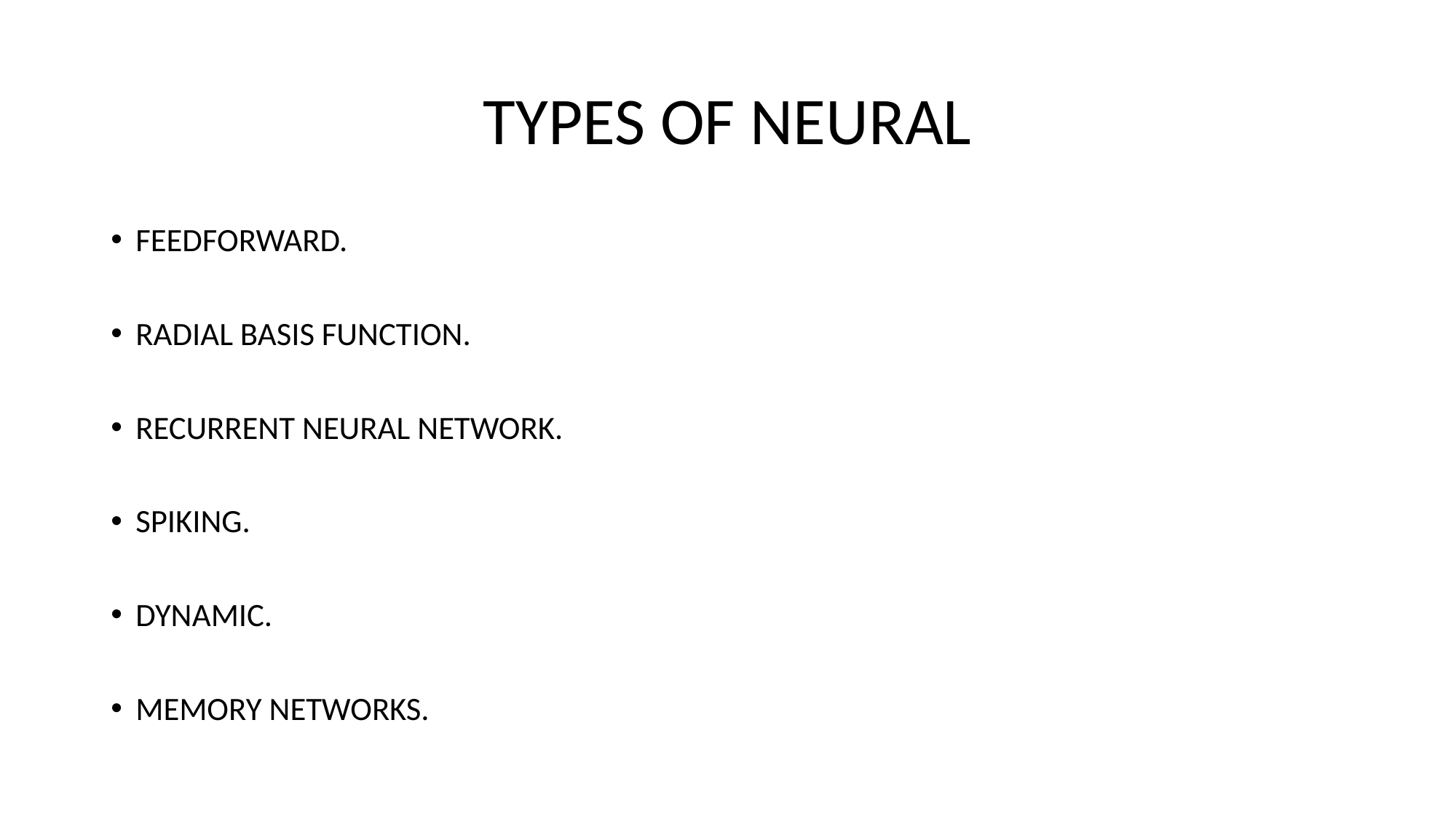

# TYPES OF NEURAL
FEEDFORWARD.

RADIAL BASIS FUNCTION.

RECURRENT NEURAL NETWORK.

SPIKING.

DYNAMIC.

MEMORY NETWORKS.